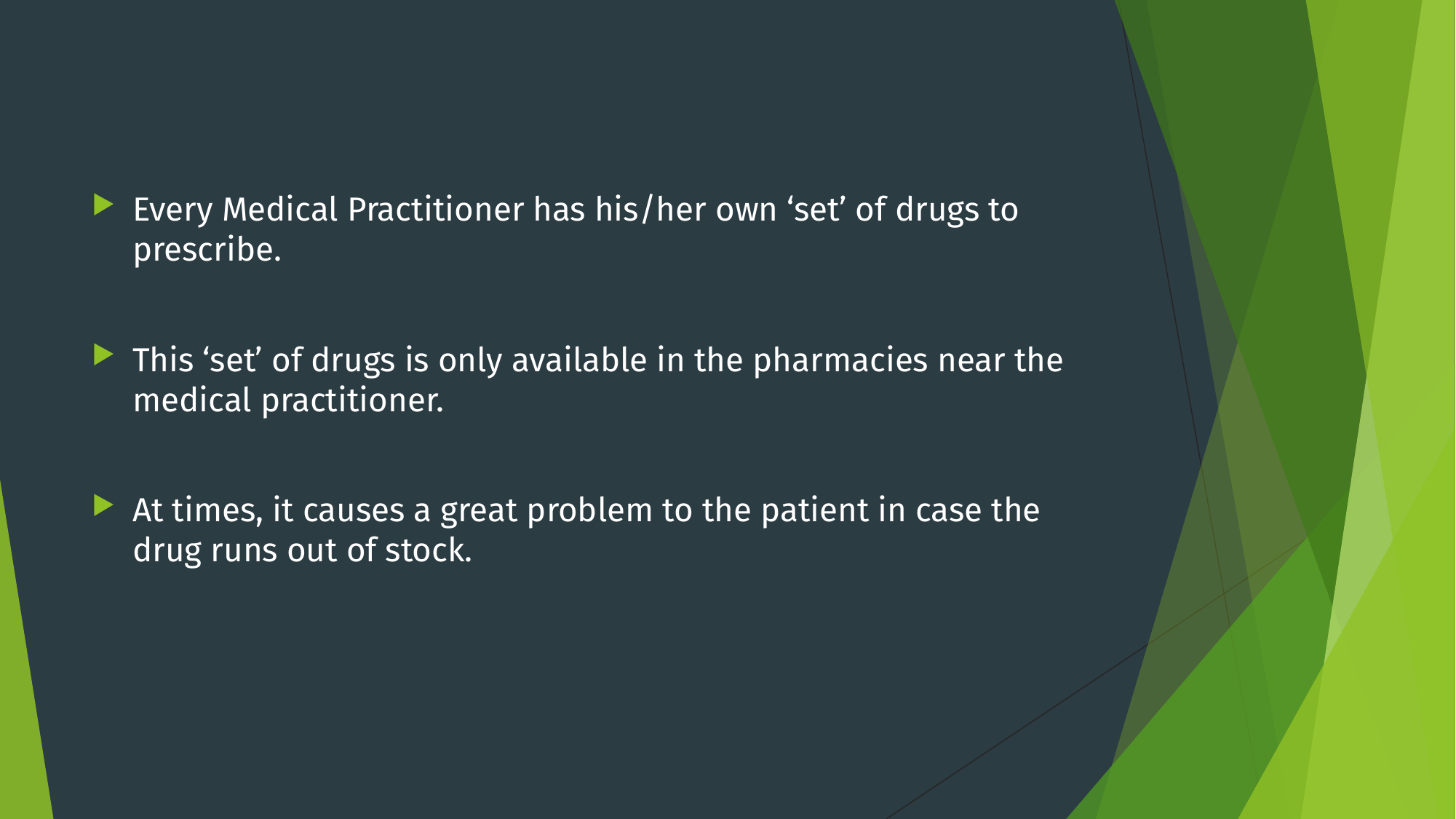

Every Medical Practitioner has his/her own ‘set’ of drugs to prescribe.

This ‘set’ of drugs is only available in the pharmacies near the medical practitioner.

At times, it causes a great problem to the patient in case the drug runs out of stock.